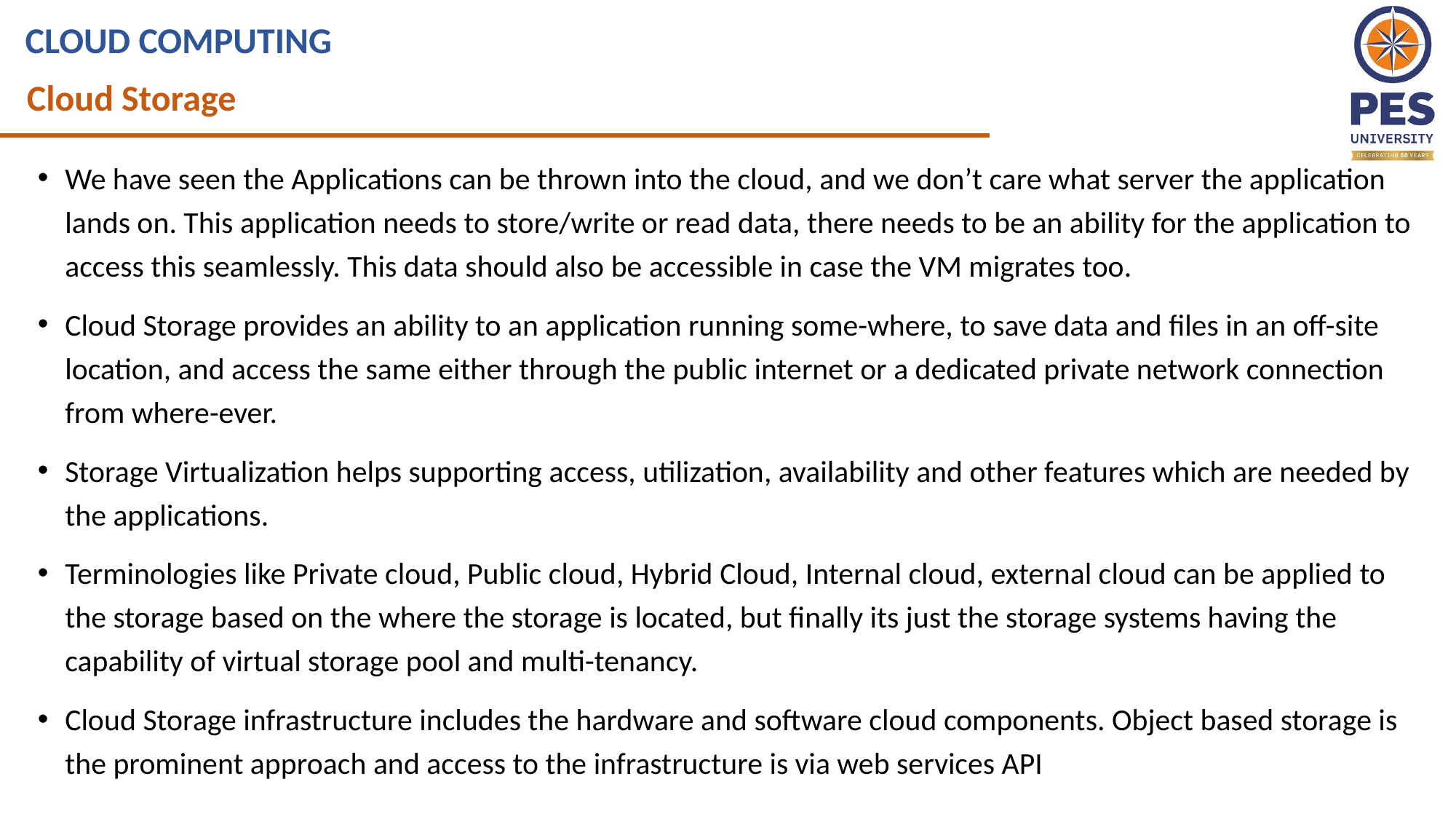

CLOUD COMPUTING
Cloud Storage
We have seen the Applications can be thrown into the cloud, and we don’t care what server the application lands on. This application needs to store/write or read data, there needs to be an ability for the application to access this seamlessly. This data should also be accessible in case the VM migrates too.
Cloud Storage provides an ability to an application running some-where, to save data and files in an off-site location, and access the same either through the public internet or a dedicated private network connection from where-ever.
Storage Virtualization helps supporting access, utilization, availability and other features which are needed by the applications.
Terminologies like Private cloud, Public cloud, Hybrid Cloud, Internal cloud, external cloud can be applied to the storage based on the where the storage is located, but finally its just the storage systems having the capability of virtual storage pool and multi-tenancy.
Cloud Storage infrastructure includes the hardware and software cloud components. Object based storage is the prominent approach and access to the infrastructure is via web services API